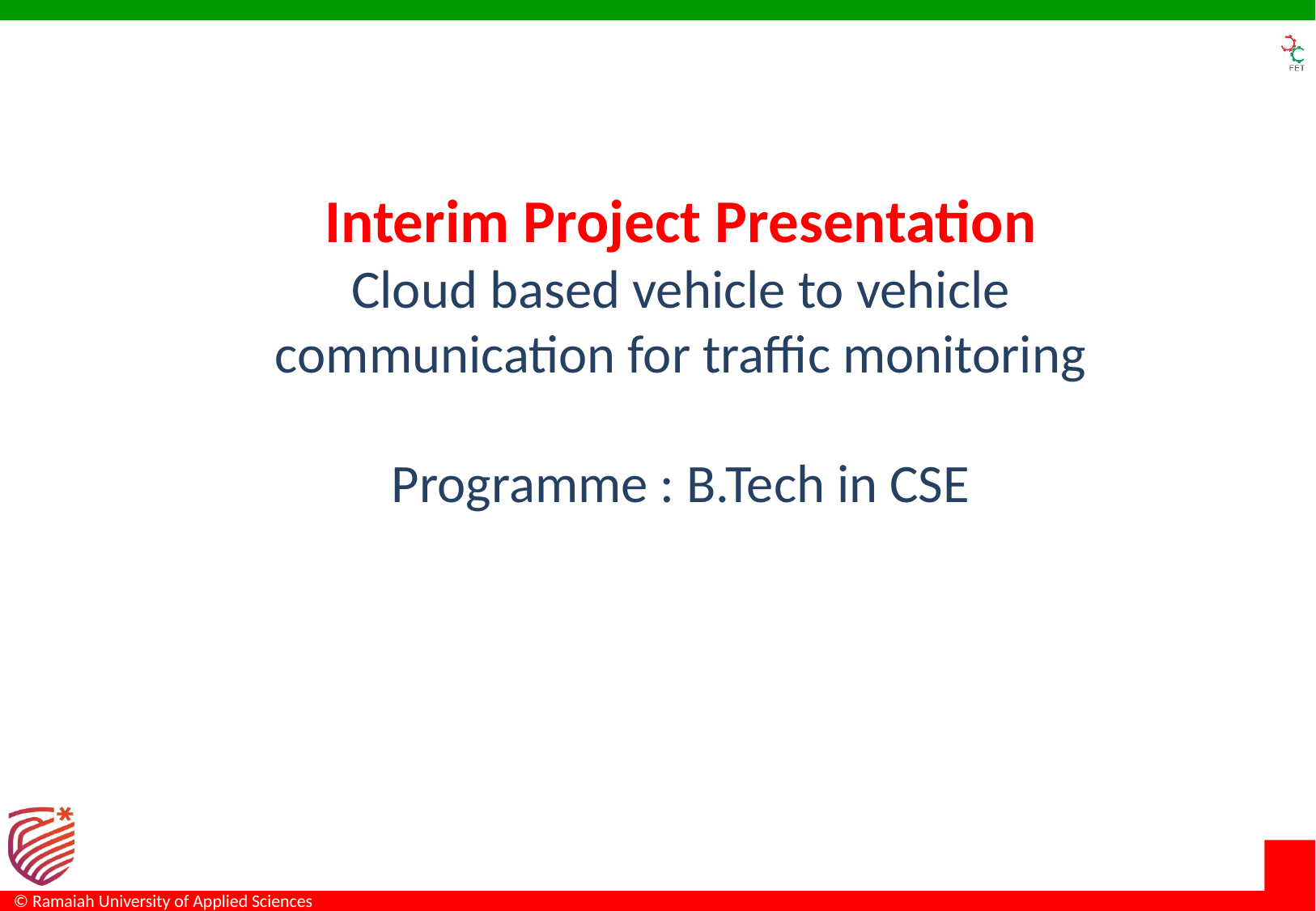

# Interim Project Presentation Cloud based vehicle to vehicle communication for traffic monitoring Programme : B.Tech in CSE